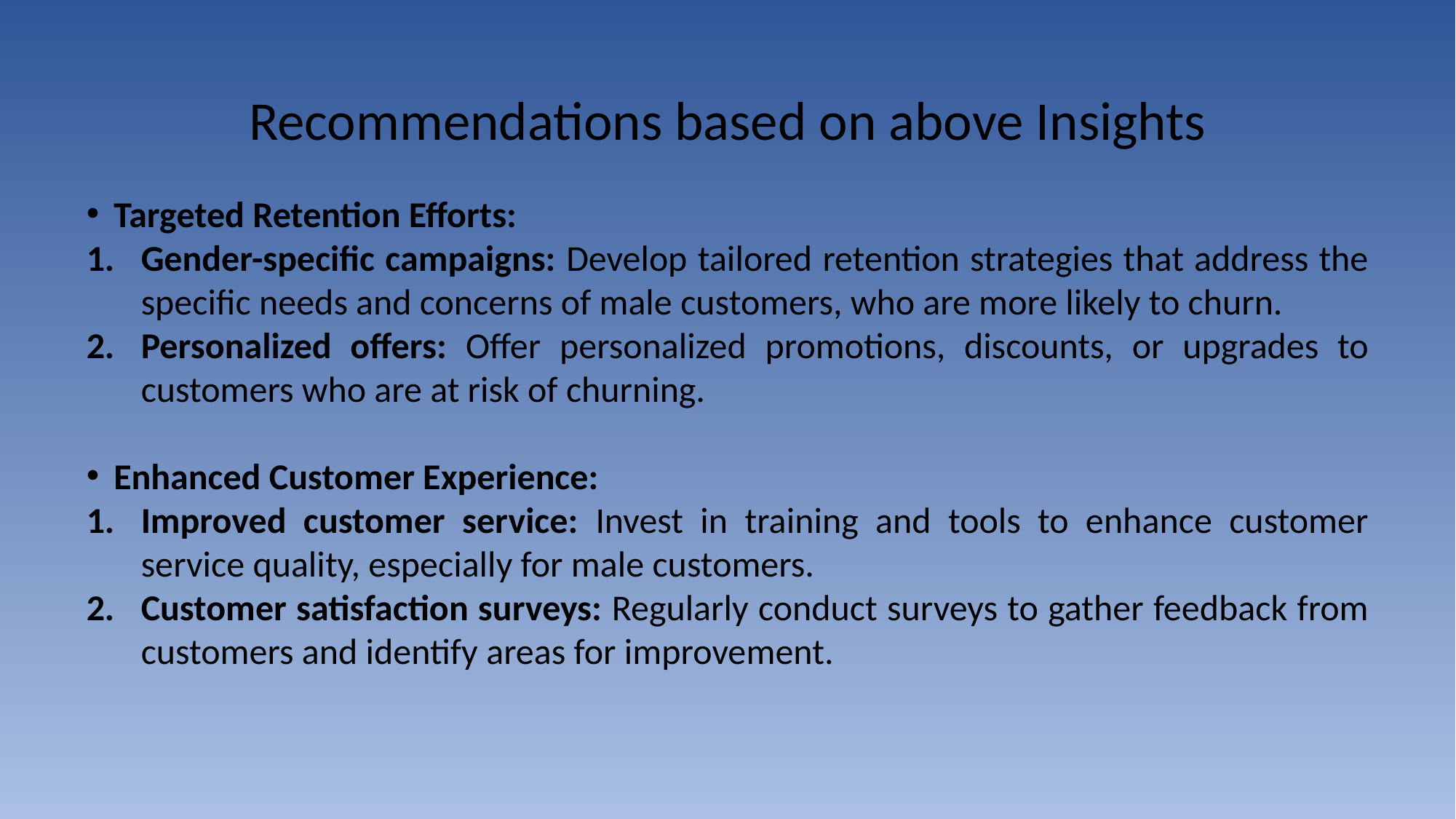

# Recommendations based on above Insights
Targeted Retention Efforts:
Gender-specific campaigns: Develop tailored retention strategies that address the specific needs and concerns of male customers, who are more likely to churn.
Personalized offers: Offer personalized promotions, discounts, or upgrades to customers who are at risk of churning.

Enhanced Customer Experience:
Improved customer service: Invest in training and tools to enhance customer service quality, especially for male customers.
Customer satisfaction surveys: Regularly conduct surveys to gather feedback from customers and identify areas for improvement.